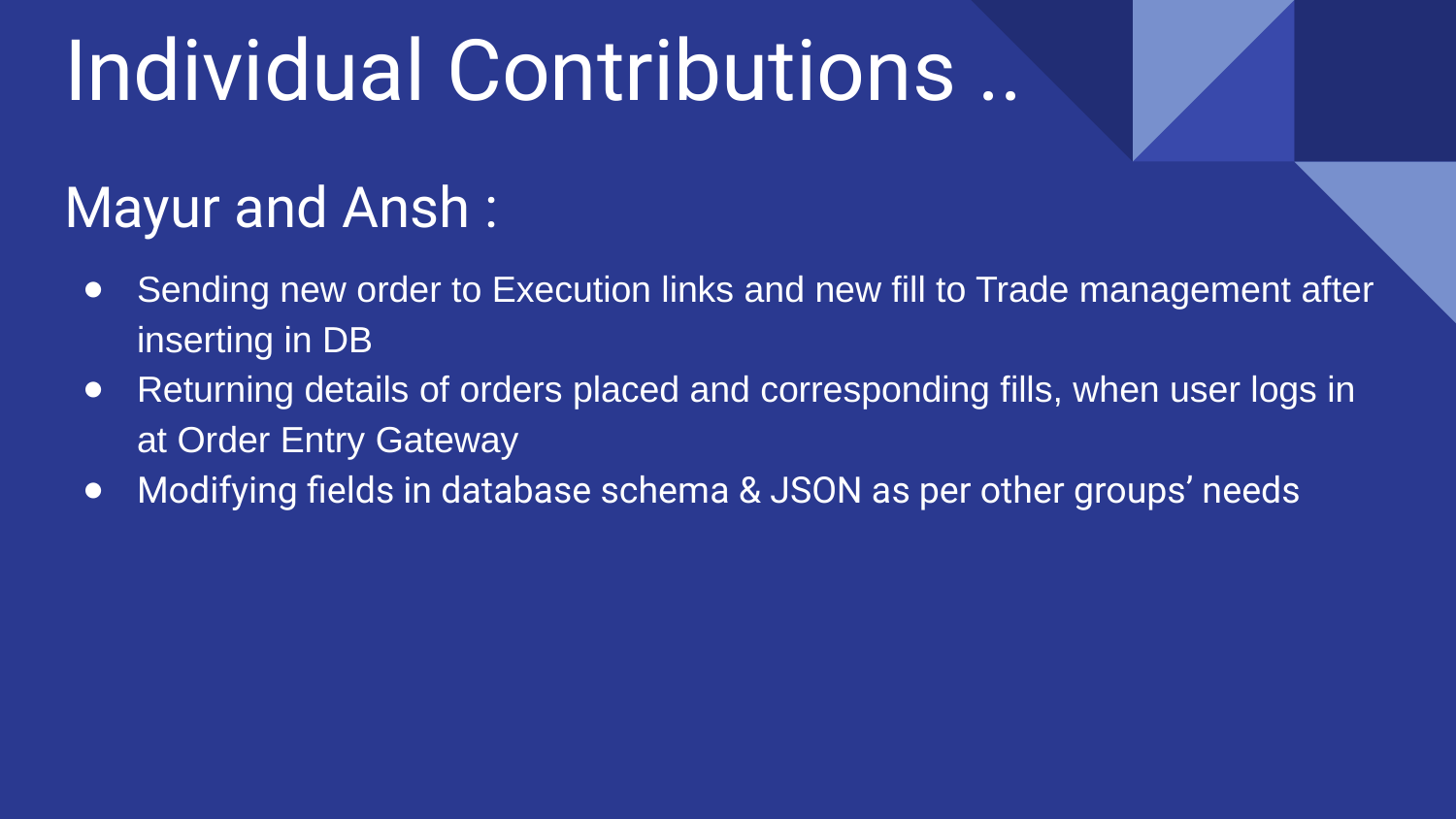

# Individual Contributions ..
Mayur and Ansh :
Sending new order to Execution links and new fill to Trade management after inserting in DB
Returning details of orders placed and corresponding fills, when user logs in at Order Entry Gateway
Modifying fields in database schema & JSON as per other groups’ needs